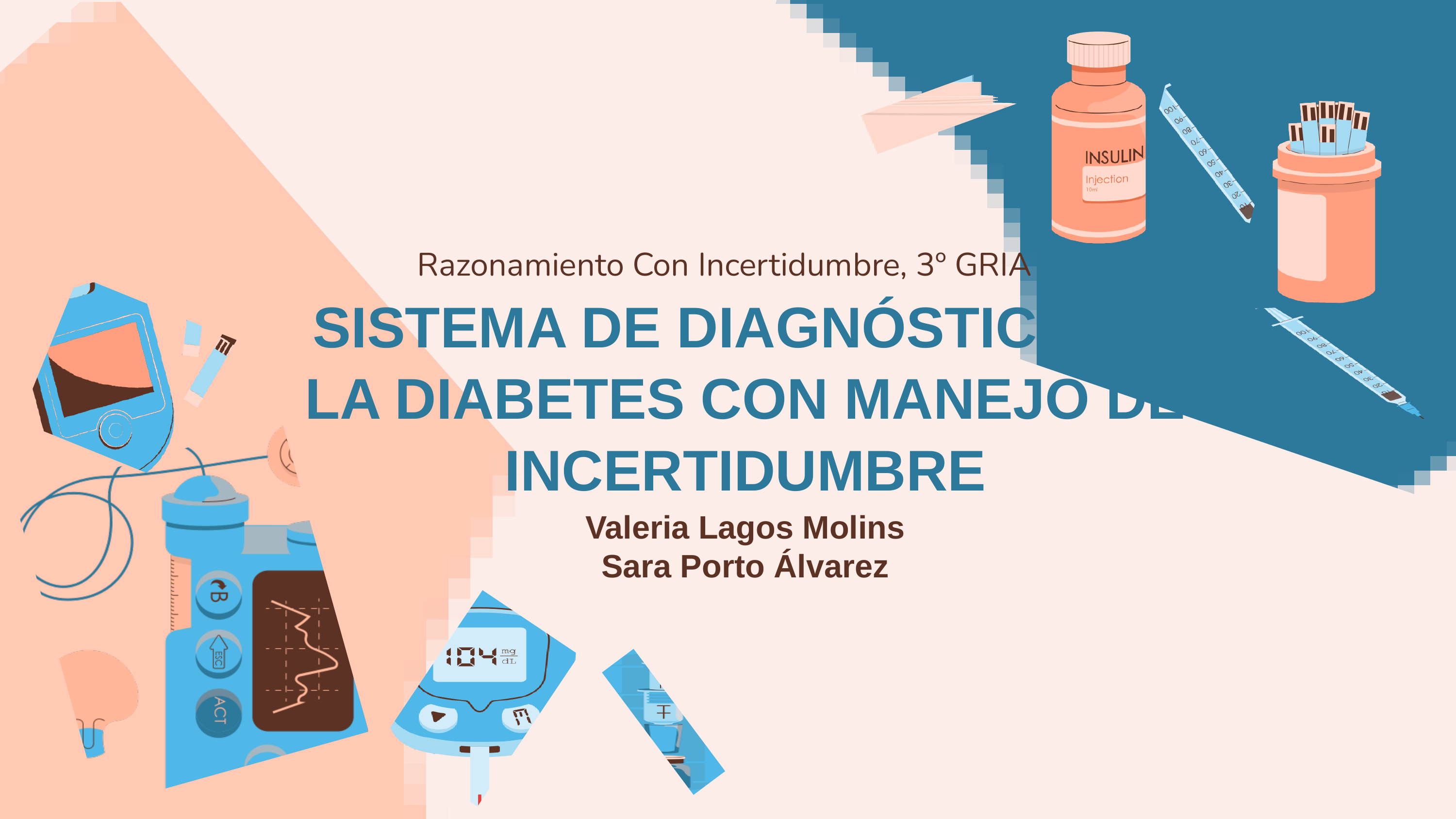

Razonamiento Con Incertidumbre, 3º GRIA

SISTEMA DE DIAGNÓSTICO DE LA DIABETES CON MANEJO DE INCERTIDUMBRE

Valeria Lagos Molins
Sara Porto Álvarez